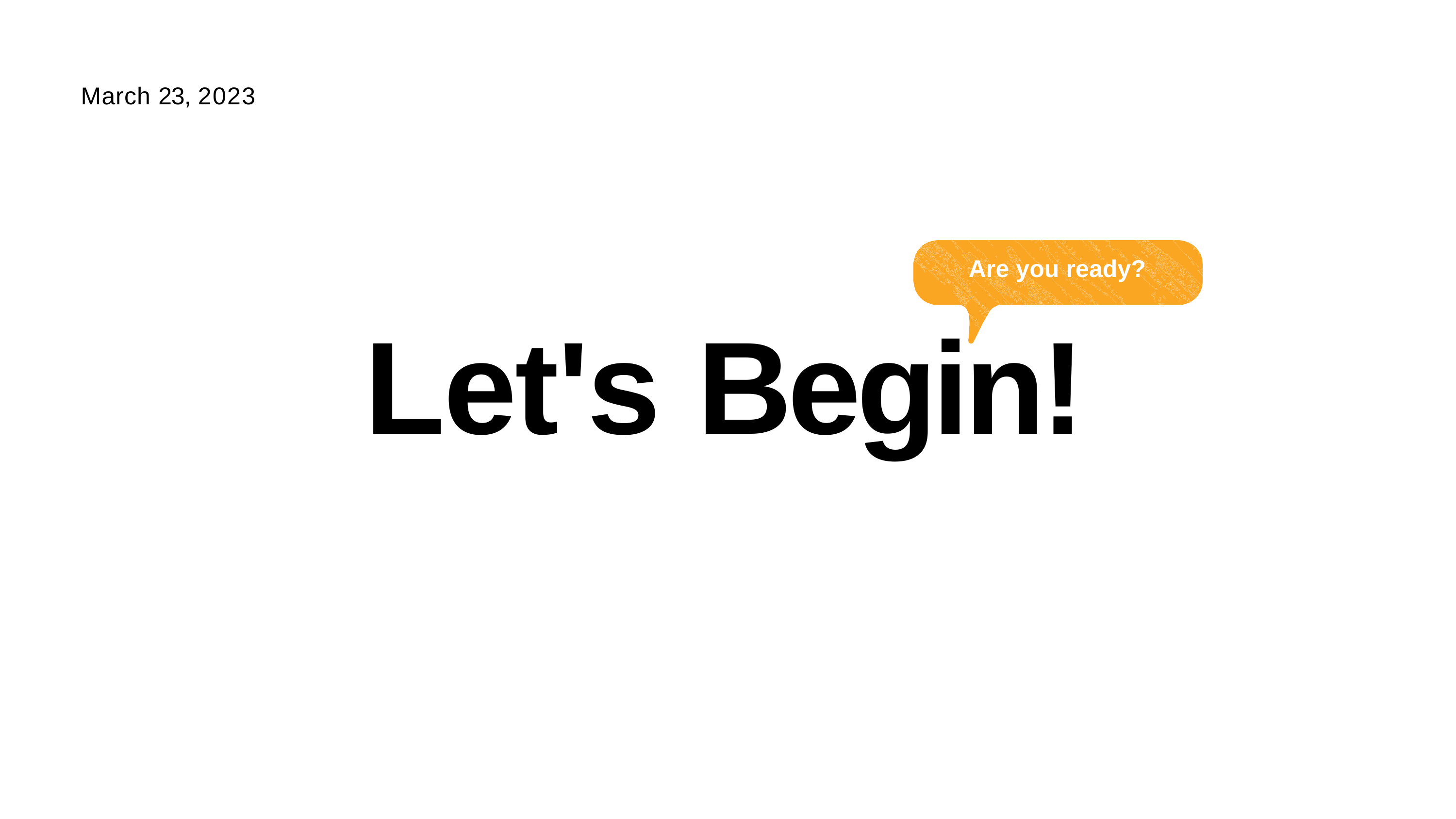

# March 23, 2023

Are you ready?
Let's Begin!